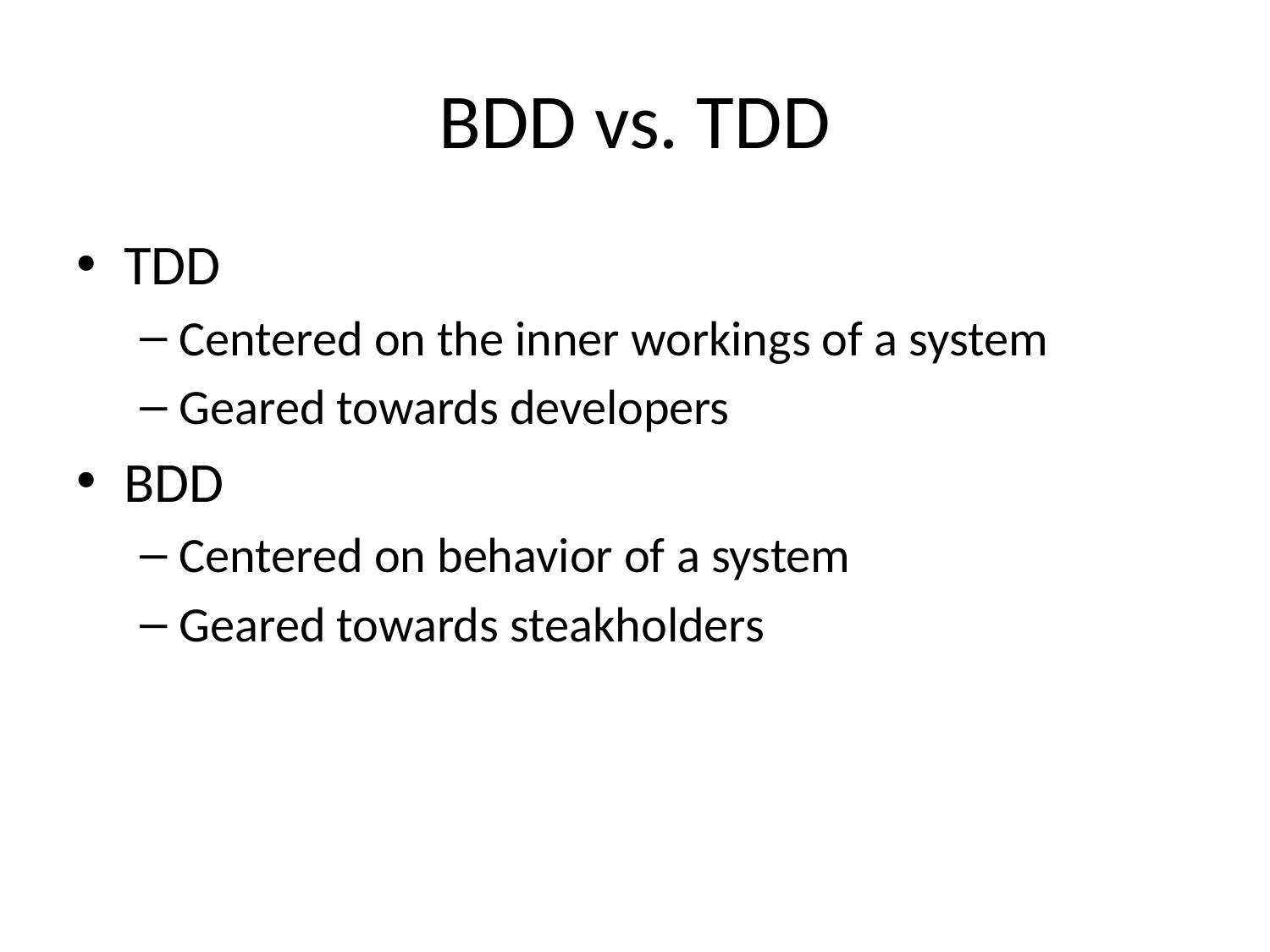

# BDD vs. TDD
TDD
Centered on the inner workings of a system
Geared towards developers
BDD
Centered on behavior of a system
Geared towards steakholders